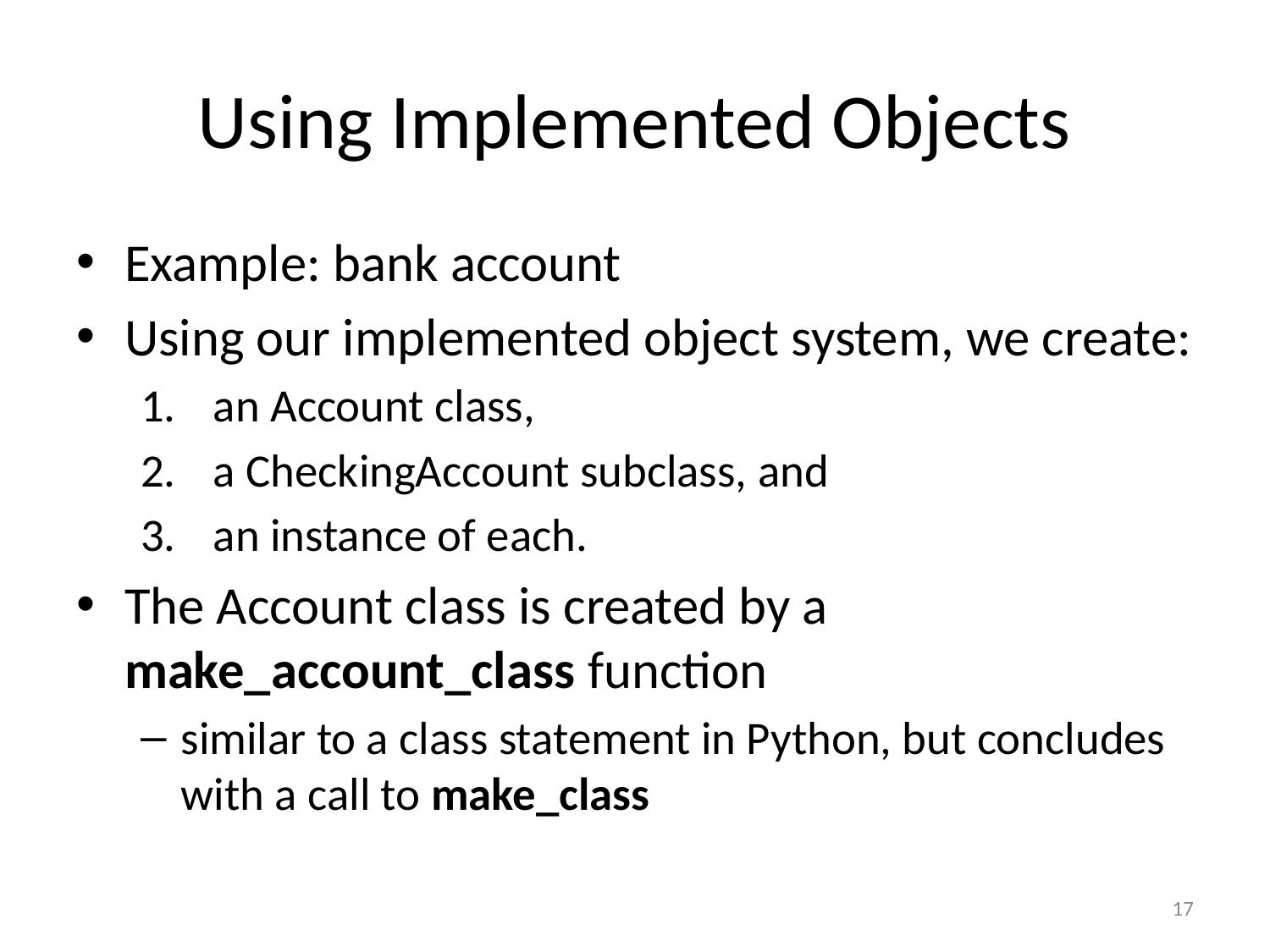

# Using Implemented Objects
Example: bank account
Using our implemented object system, we create:
an Account class,
a CheckingAccount subclass, and
an instance of each.
The Account class is created by a make_account_class function
similar to a class statement in Python, but concludes with a call to make_class
17